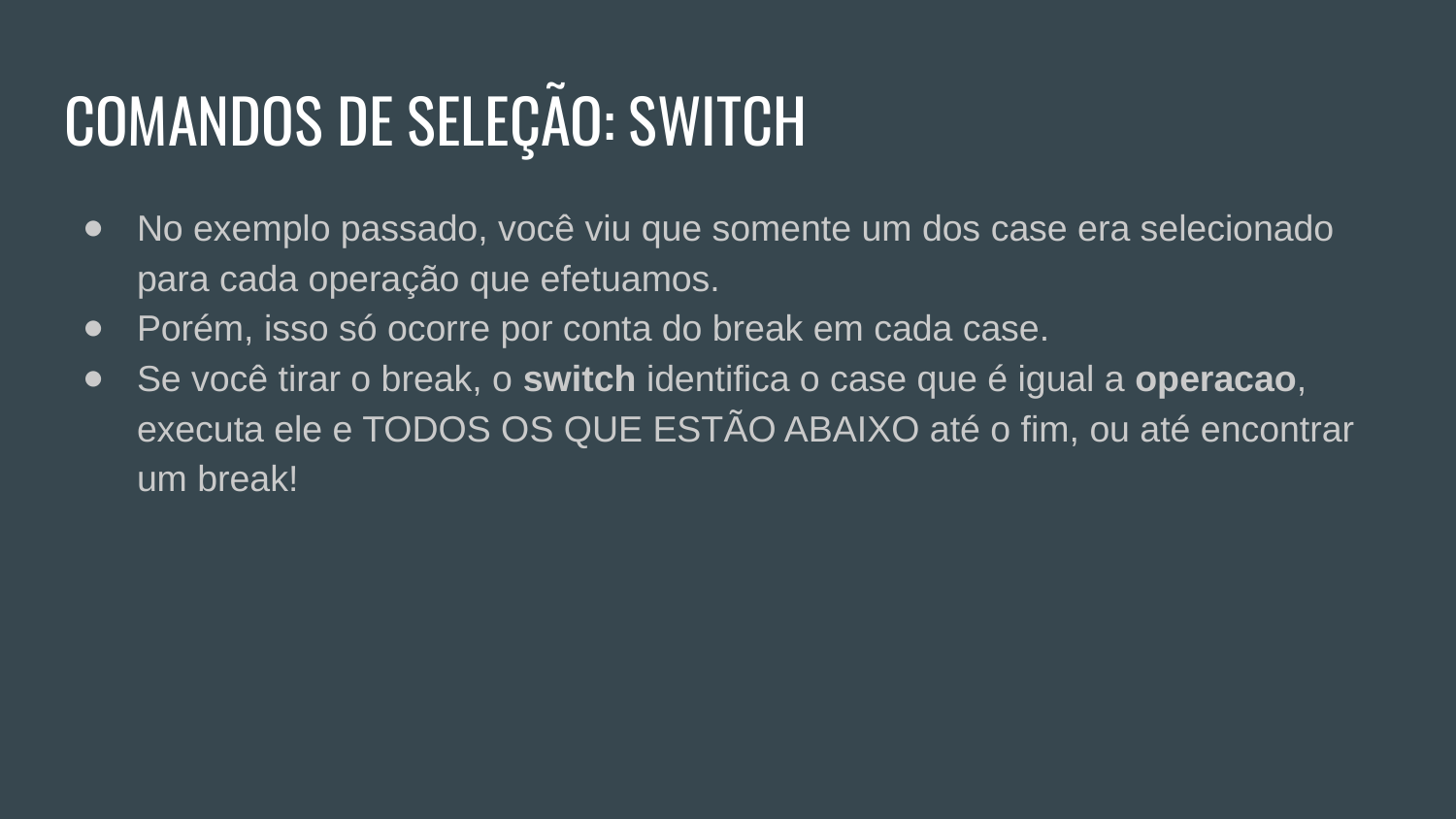

# COMANDOS DE SELEÇÃO: SWITCH
No exemplo passado, você viu que somente um dos case era selecionado para cada operação que efetuamos.
Porém, isso só ocorre por conta do break em cada case.
Se você tirar o break, o switch identifica o case que é igual a operacao, executa ele e TODOS OS QUE ESTÃO ABAIXO até o fim, ou até encontrar um break!